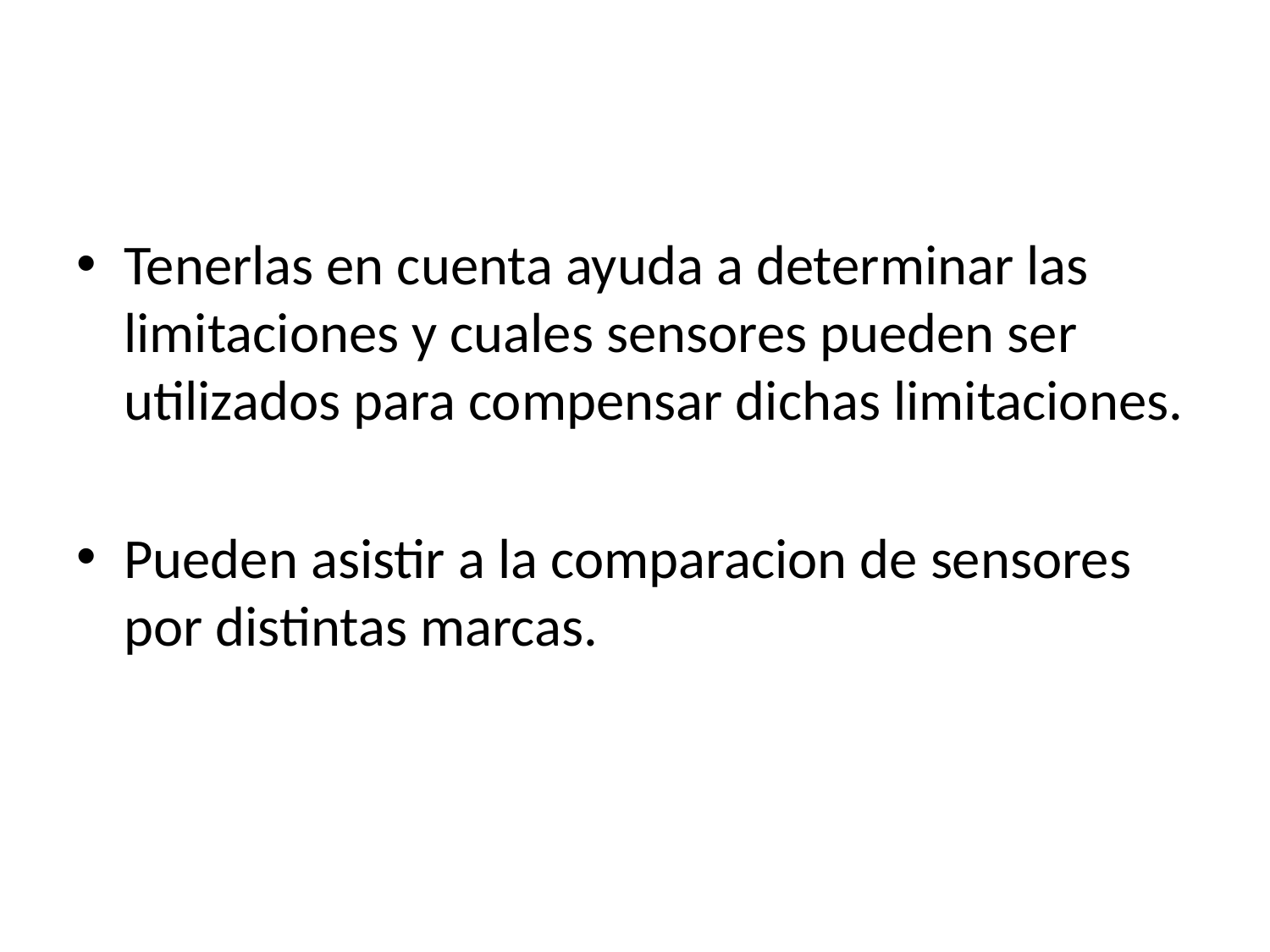

#
Tenerlas en cuenta ayuda a determinar las limitaciones y cuales sensores pueden ser utilizados para compensar dichas limitaciones.

Pueden asistir a la comparacion de sensores por distintas marcas.